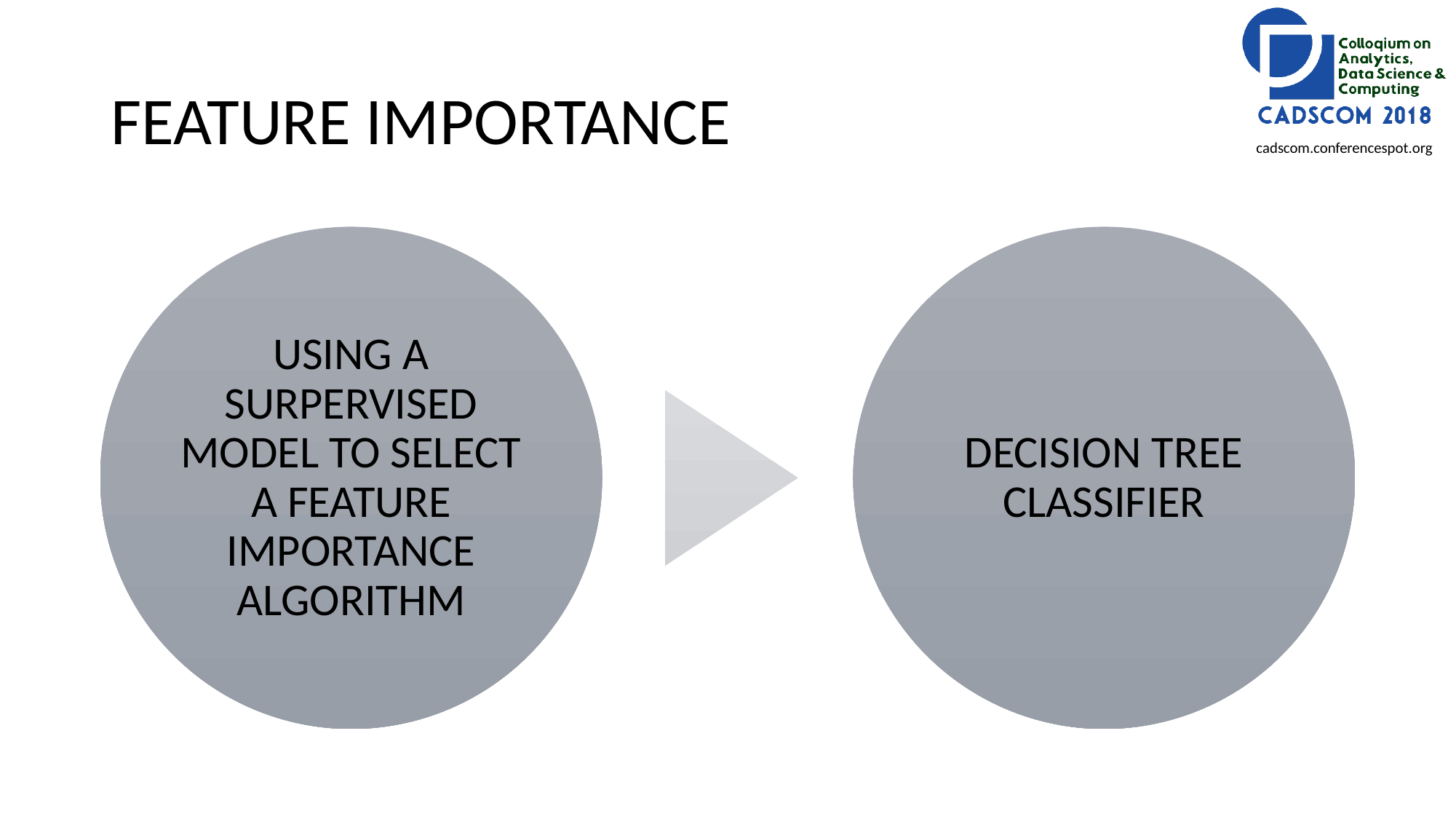

# FEATURE IMPORTANCE
USING A SURPERVISED MODEL TO SELECT A FEATURE IMPORTANCE ALGORITHM
DECISION TREE CLASSIFIER